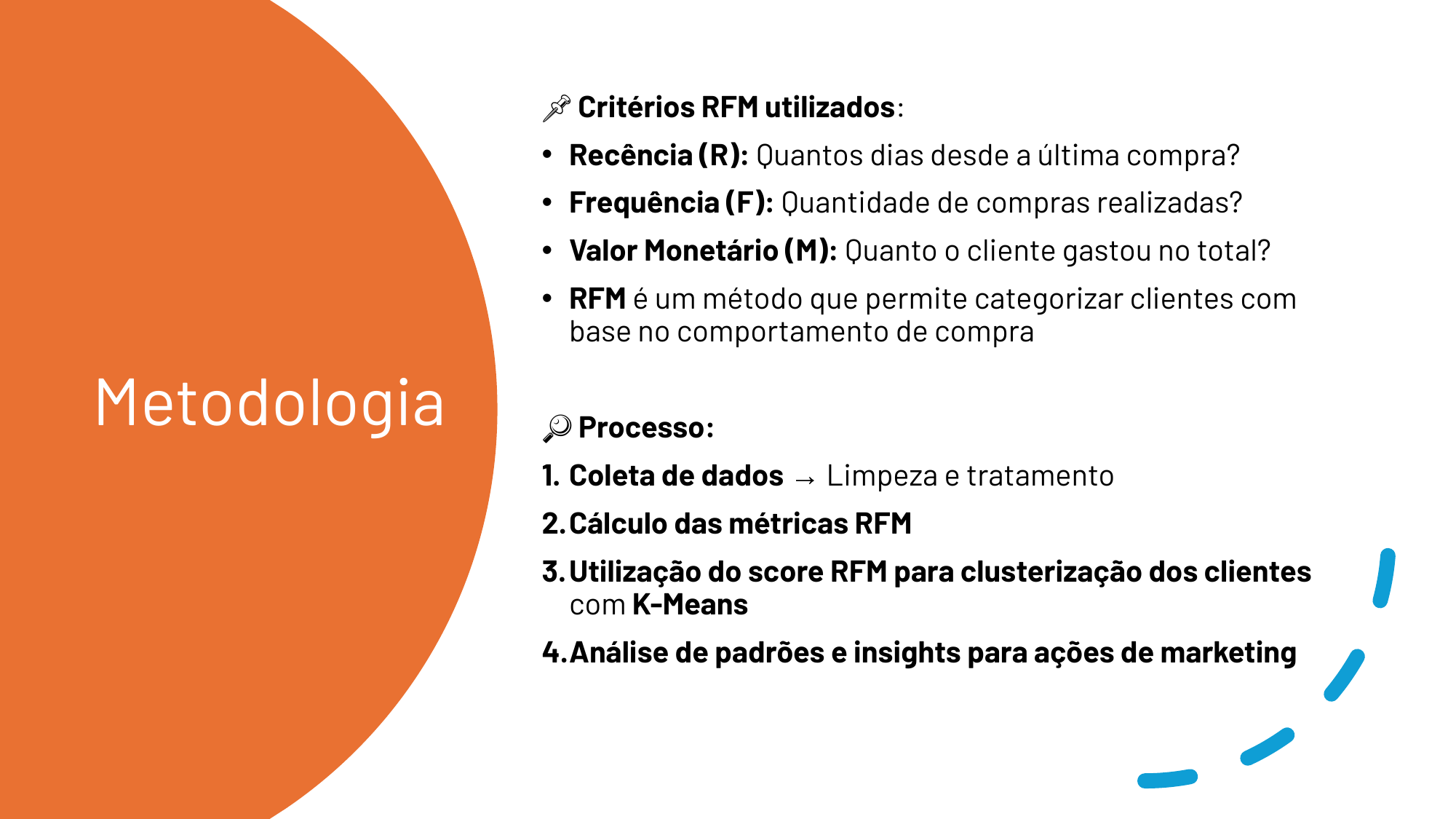

📌 Critérios RFM utilizados:
Recência (R): Quantos dias desde a última compra?
Frequência (F): Quantidade de compras realizadas?
Valor Monetário (M): Quanto o cliente gastou no total?
RFM é um método que permite categorizar clientes com base no comportamento de compra

🔎 Processo:
Coleta de dados → Limpeza e tratamento
Cálculo das métricas RFM
Utilização do score RFM para clusterização dos clientes com K-Means
Análise de padrões e insights para ações de marketing

# Metodologia